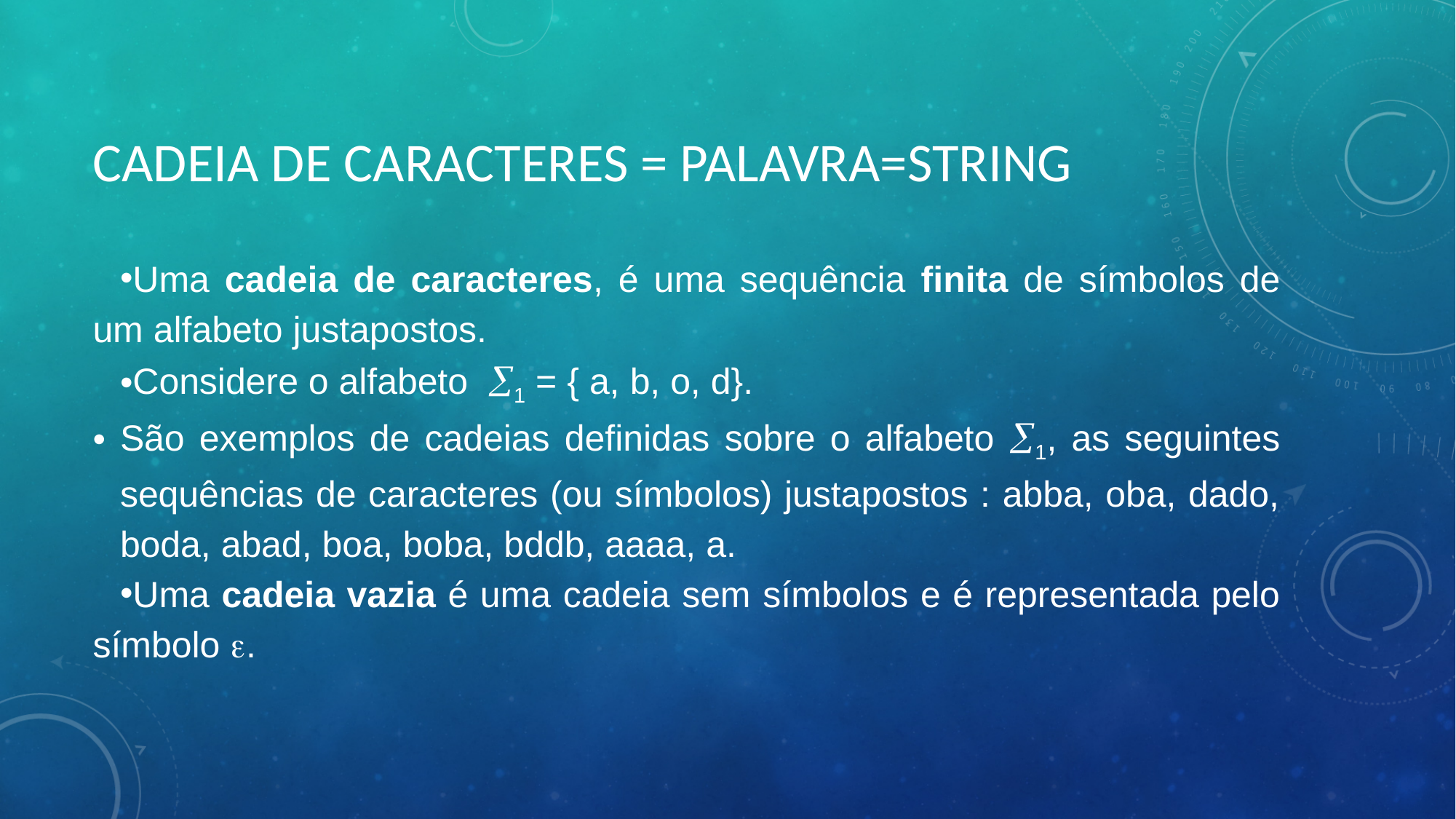

# Cadeia de caracteres = palavra=string
Uma cadeia de caracteres, é uma sequência finita de símbolos de um alfabeto justapostos.
Considere o alfabeto  ∑1 = { a, b, o, d}.
São exemplos de cadeias definidas sobre o alfabeto ∑1, as seguintes sequências de caracteres (ou símbolos) justapostos : abba, oba, dado, boda, abad, boa, boba, bddb, aaaa, a.
Uma cadeia vazia é uma cadeia sem símbolos e é representada pelo símbolo ε.